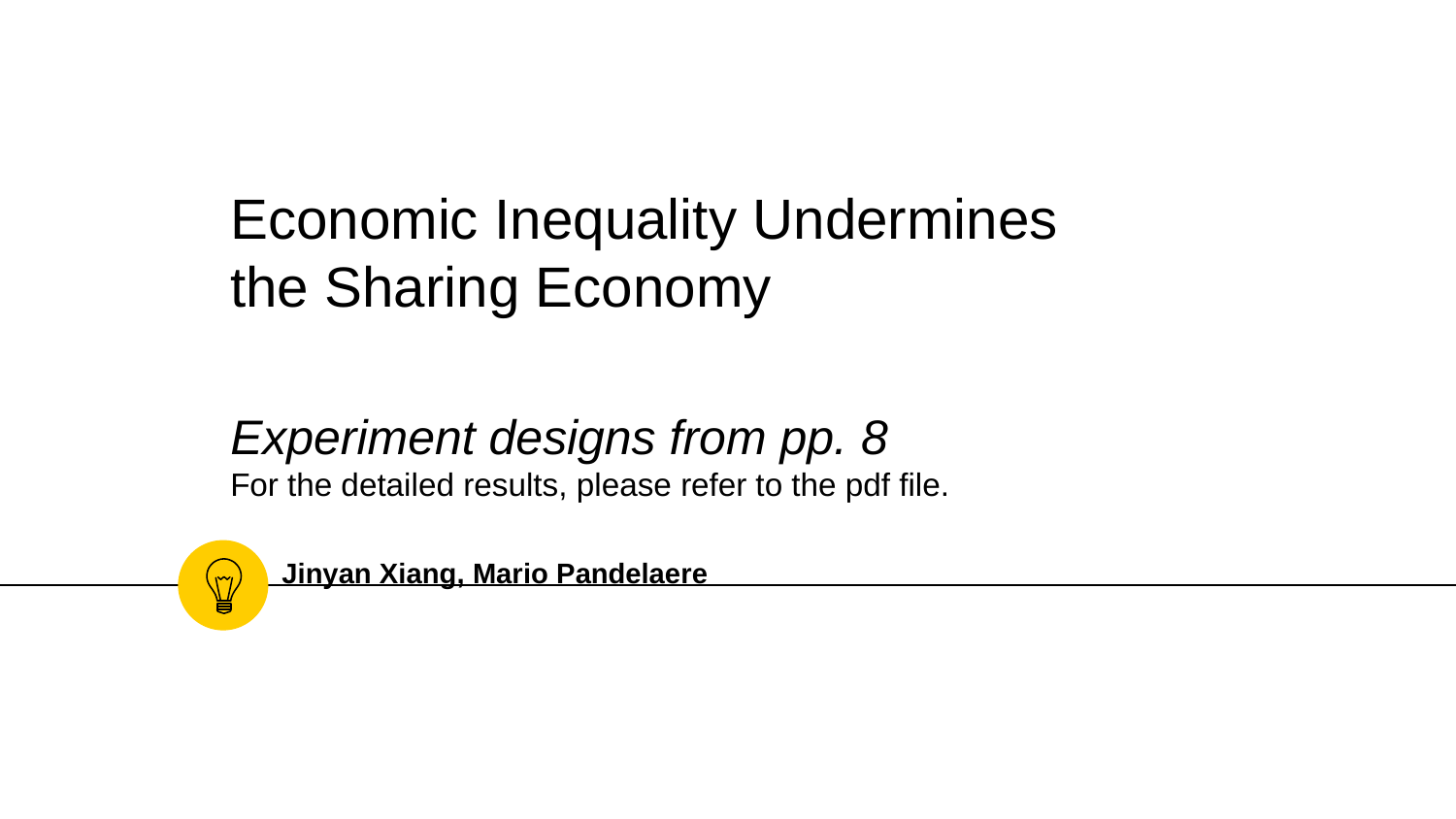

# Economic Inequality Undermines the Sharing Economy Experiment designs from pp. 8 For the detailed results, please refer to the pdf file.
Jinyan Xiang, Mario Pandelaere